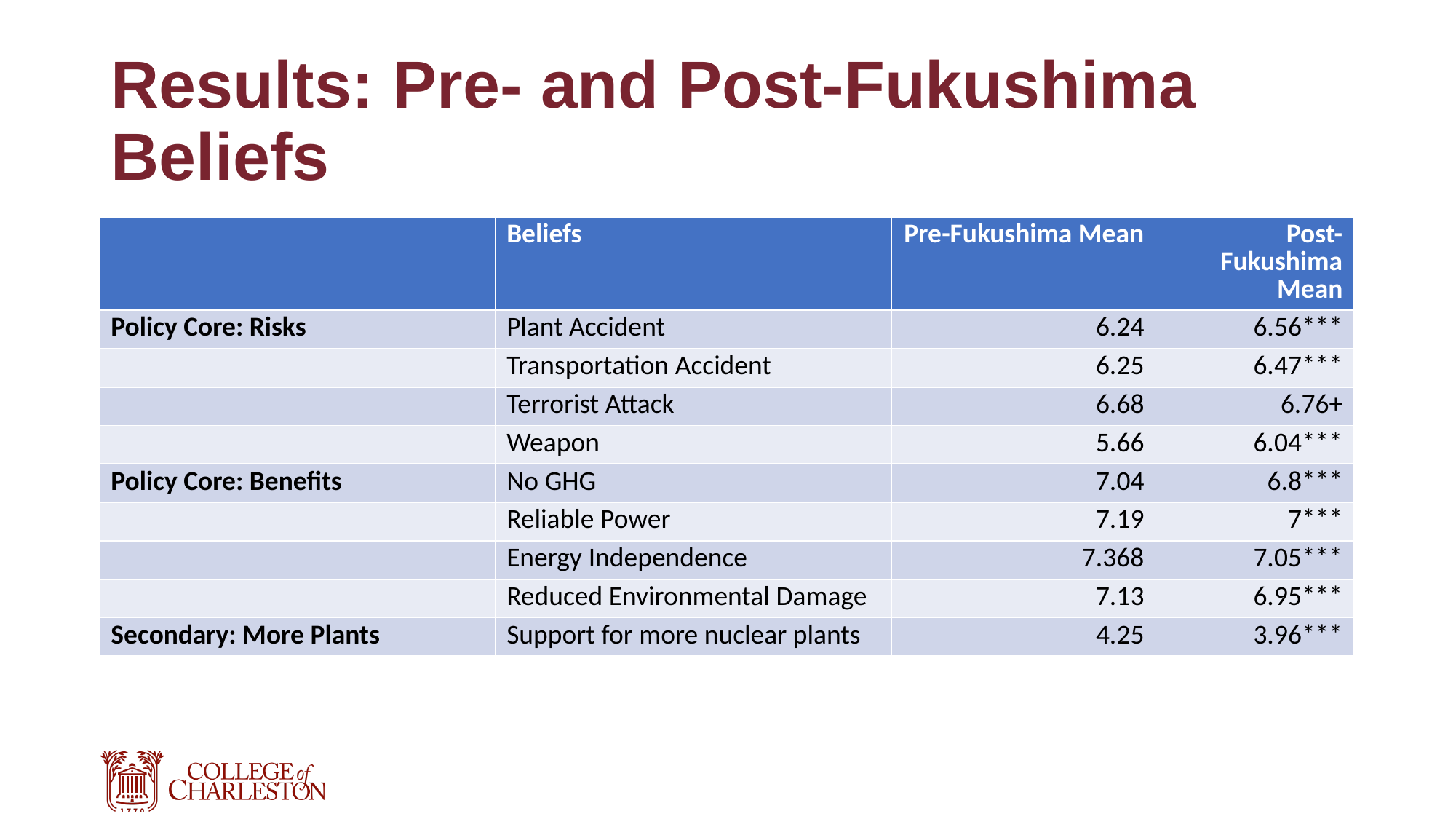

# Results: Pre- and Post-Fukushima Beliefs
|  | Beliefs | Pre-Fukushima Mean | Post-Fukushima Mean |
| --- | --- | --- | --- |
| Policy Core: Risks | Plant Accident | 6.24 | 6.56\*\*\* |
|  | Transportation Accident | 6.25 | 6.47\*\*\* |
|  | Terrorist Attack | 6.68 | 6.76+ |
|  | Weapon | 5.66 | 6.04\*\*\* |
| Policy Core: Benefits | No GHG | 7.04 | 6.8\*\*\* |
|  | Reliable Power | 7.19 | 7\*\*\* |
|  | Energy Independence | 7.368 | 7.05\*\*\* |
|  | Reduced Environmental Damage | 7.13 | 6.95\*\*\* |
| Secondary: More Plants | Support for more nuclear plants | 4.25 | 3.96\*\*\* |